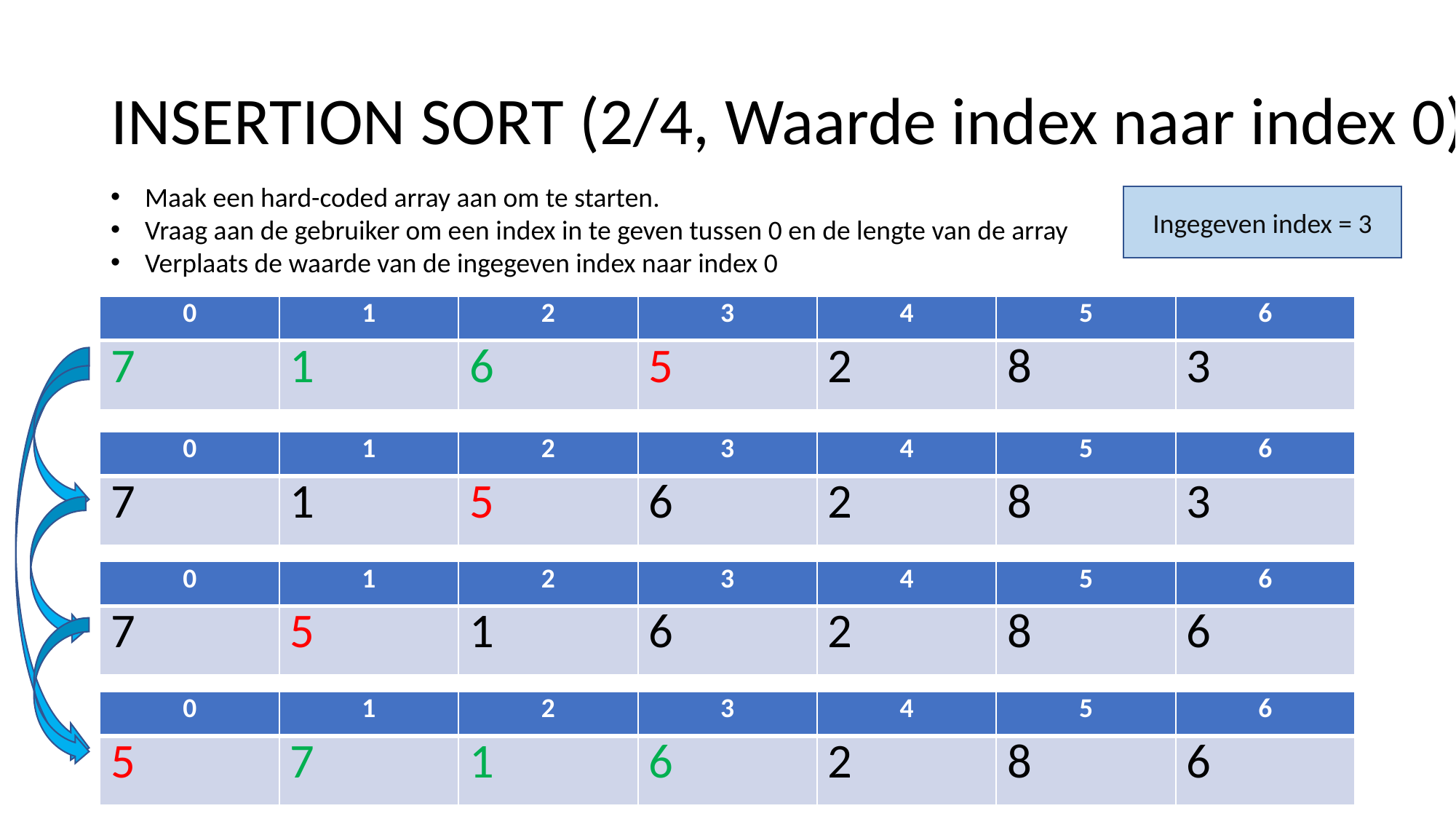

# INSERTION SORT (2/4, Waarde index naar index 0)
Maak een hard-coded array aan om te starten.
Vraag aan de gebruiker om een index in te geven tussen 0 en de lengte van de array
Verplaats de waarde van de ingegeven index naar index 0
Ingegeven index = 3
| 0 | 1 | 2 | 3 | 4 | 5 | 6 |
| --- | --- | --- | --- | --- | --- | --- |
| 7 | 1 | 6 | 5 | 2 | 8 | 3 |

| 0 | 1 | 2 | 3 | 4 | 5 | 6 |
| --- | --- | --- | --- | --- | --- | --- |
| 7 | 1 | 5 | 6 | 2 | 8 | 3 |

| 0 | 1 | 2 | 3 | 4 | 5 | 6 |
| --- | --- | --- | --- | --- | --- | --- |
| 7 | 5 | 1 | 6 | 2 | 8 | 6 |

| 0 | 1 | 2 | 3 | 4 | 5 | 6 |
| --- | --- | --- | --- | --- | --- | --- |
| 5 | 7 | 1 | 6 | 2 | 8 | 6 |